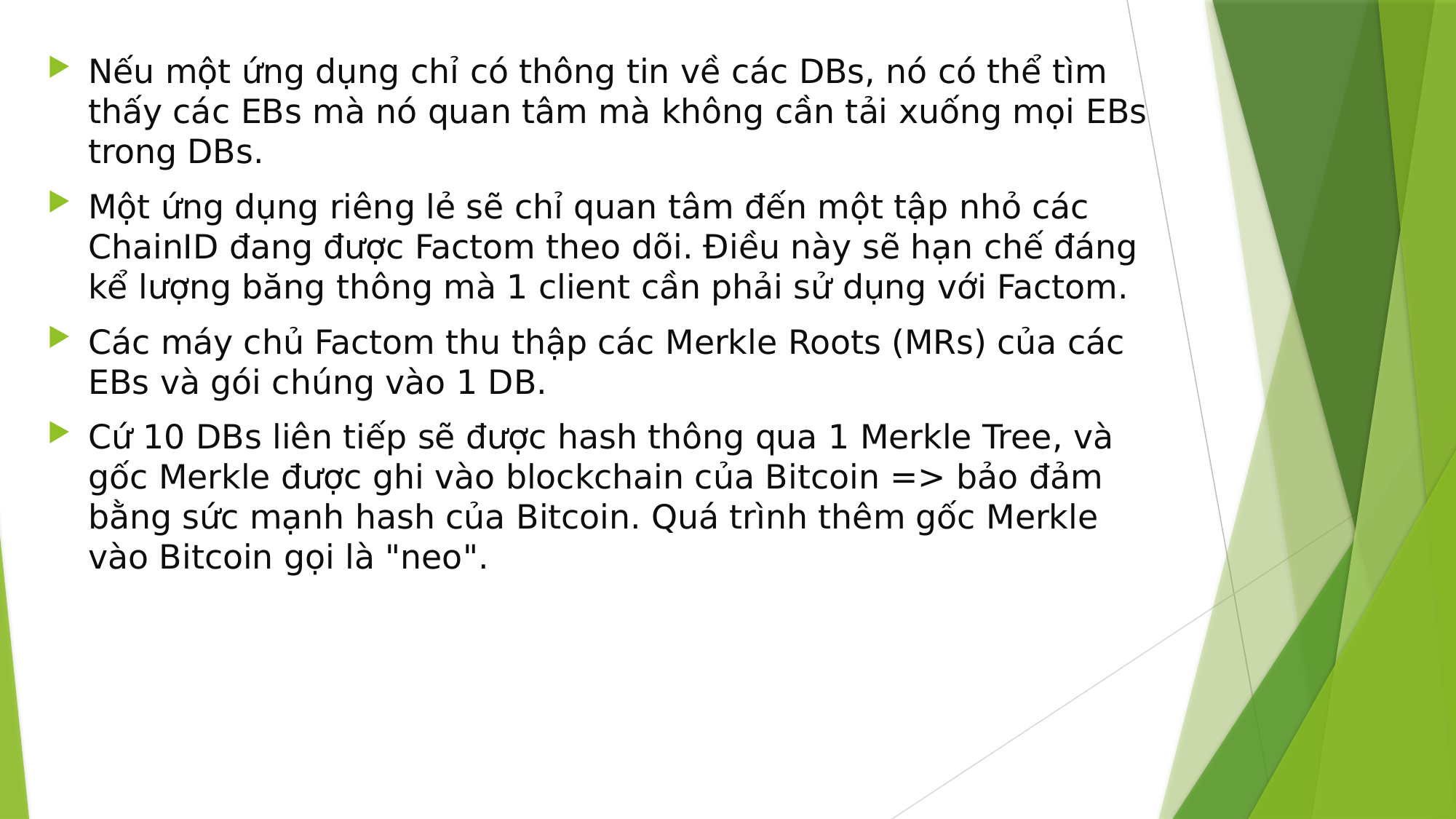

Nếu một ứng dụng chỉ có thông tin về các DBs, nó có thể tìm thấy các EBs mà nó quan tâm mà không cần tải xuống mọi EBs trong DBs.
Một ứng dụng riêng lẻ sẽ chỉ quan tâm đến một tập nhỏ các ChainID đang được Factom theo dõi. Điều này sẽ hạn chế đáng kể lượng băng thông mà 1 client cần phải sử dụng với Factom.
Các máy chủ Factom thu thập các Merkle Roots (MRs) của các EBs và gói chúng vào 1 DB.
Cứ 10 DBs liên tiếp sẽ được hash thông qua 1 Merkle Tree, và gốc Merkle được ghi vào blockchain của Bitcoin => bảo đảm bằng sức mạnh hash của Bitcoin. Quá trình thêm gốc Merkle vào Bitcoin gọi là "neo".
33